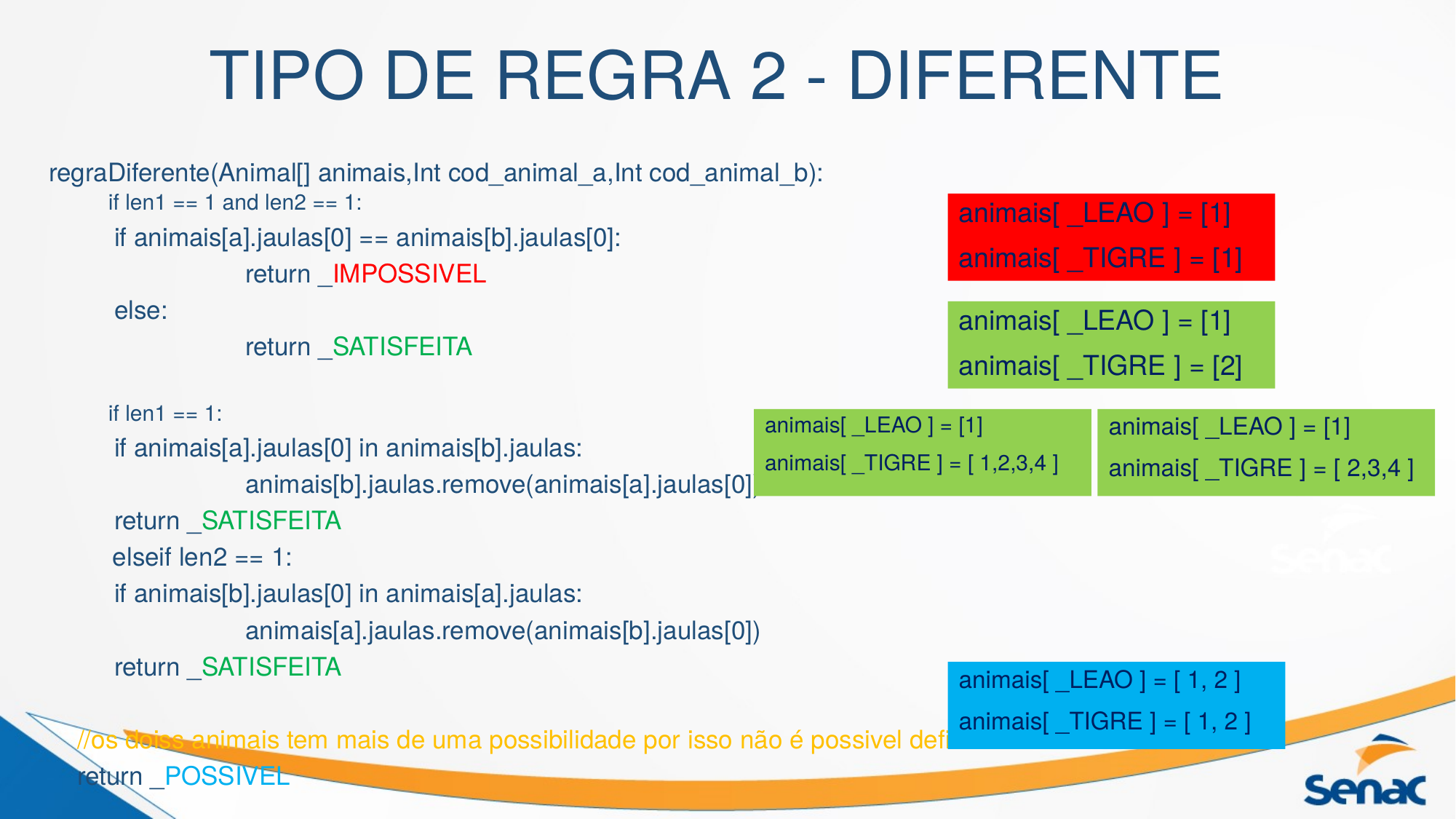

# TIPO DE REGRA 2 - DIFERENTE
regraDiferente(Animal[] animais,Int cod_animal_a,Int cod_animal_b):
if len1 == 1 and len2 == 1:
        	if animais[a].jaulas[0] == animais[b].jaulas[0]:
            		return _IMPOSSIVEL
        	else:
            		return _SATISFEITA

if len1 == 1:
        	if animais[a].jaulas[0] in animais[b].jaulas:
            		animais[b].jaulas.remove(animais[a].jaulas[0])
        	return _SATISFEITA
         elseif len2 == 1:
        	if animais[b].jaulas[0] in animais[a].jaulas:
            		animais[a].jaulas.remove(animais[b].jaulas[0])
        	return _SATISFEITA

    //os doiss animais tem mais de uma possibilidade por isso não é possivel definir
    return _POSSIVEL
animais[ _LEAO ] = [1]
animais[ _TIGRE ] = [1]
animais[ _LEAO ] = [1]
animais[ _TIGRE ] = [2]
animais[ _LEAO ] = [1]
animais[ _TIGRE ] = [ 1,2,3,4 ]
animais[ _LEAO ] = [1]
animais[ _TIGRE ] = [ 2,3,4 ]
animais[ _LEAO ] = [ 1, 2 ]
animais[ _TIGRE ] = [ 1, 2 ]